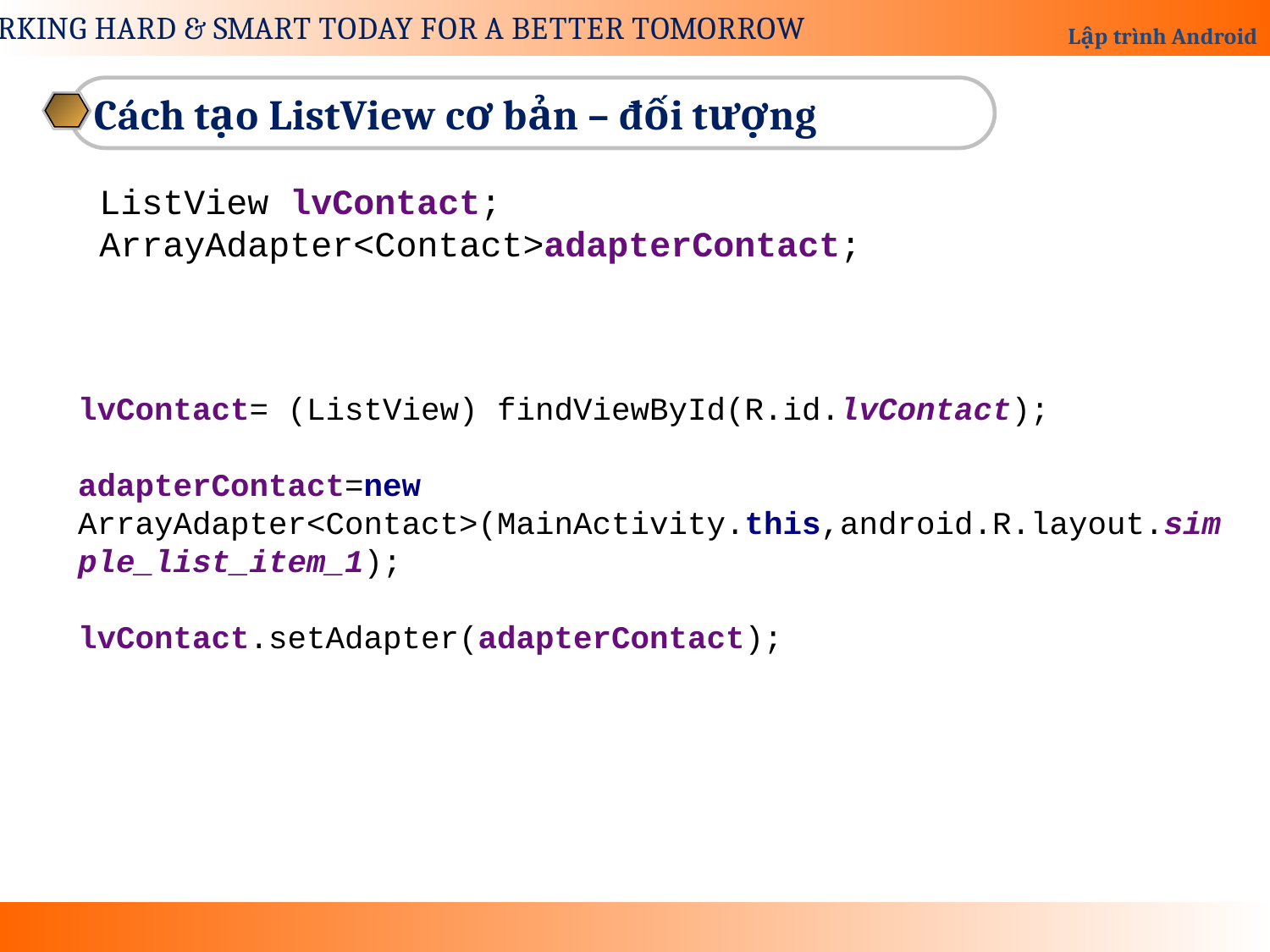

Cách tạo ListView cơ bản – đối tượng

ListView lvContact;
ArrayAdapter<Contact>adapterContact;
lvContact= (ListView) findViewById(R.id.lvContact);
adapterContact=new ArrayAdapter<Contact>(MainActivity.this,android.R.layout.simple_list_item_1);
lvContact.setAdapter(adapterContact);